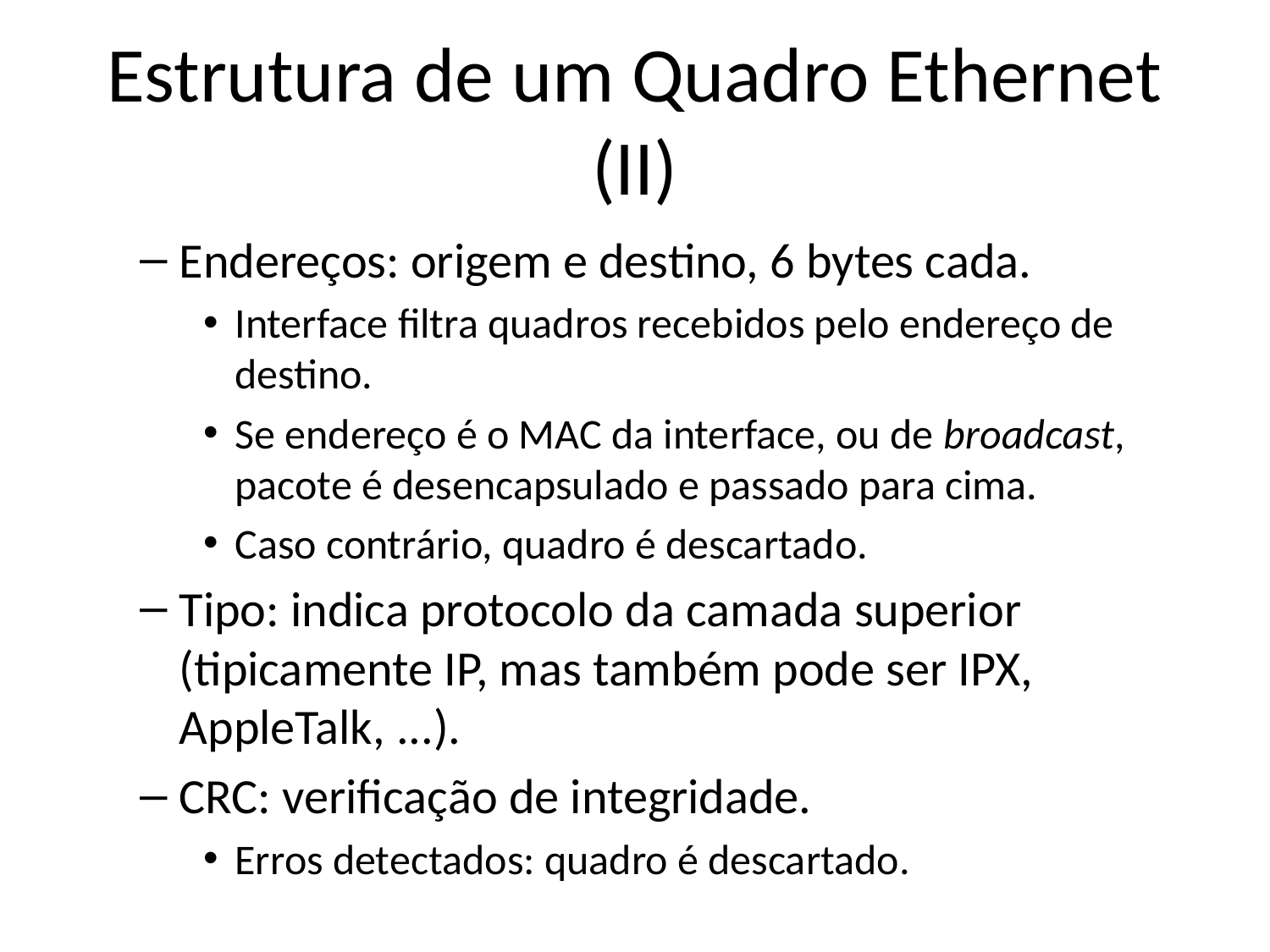

# Estrutura de um Quadro Ethernet (II)
Endereços: origem e destino, 6 bytes cada.
Interface filtra quadros recebidos pelo endereço de destino.
Se endereço é o MAC da interface, ou de broadcast, pacote é desencapsulado e passado para cima.
Caso contrário, quadro é descartado.
Tipo: indica protocolo da camada superior (tipicamente IP, mas também pode ser IPX, AppleTalk, ...).
CRC: verificação de integridade.
Erros detectados: quadro é descartado.